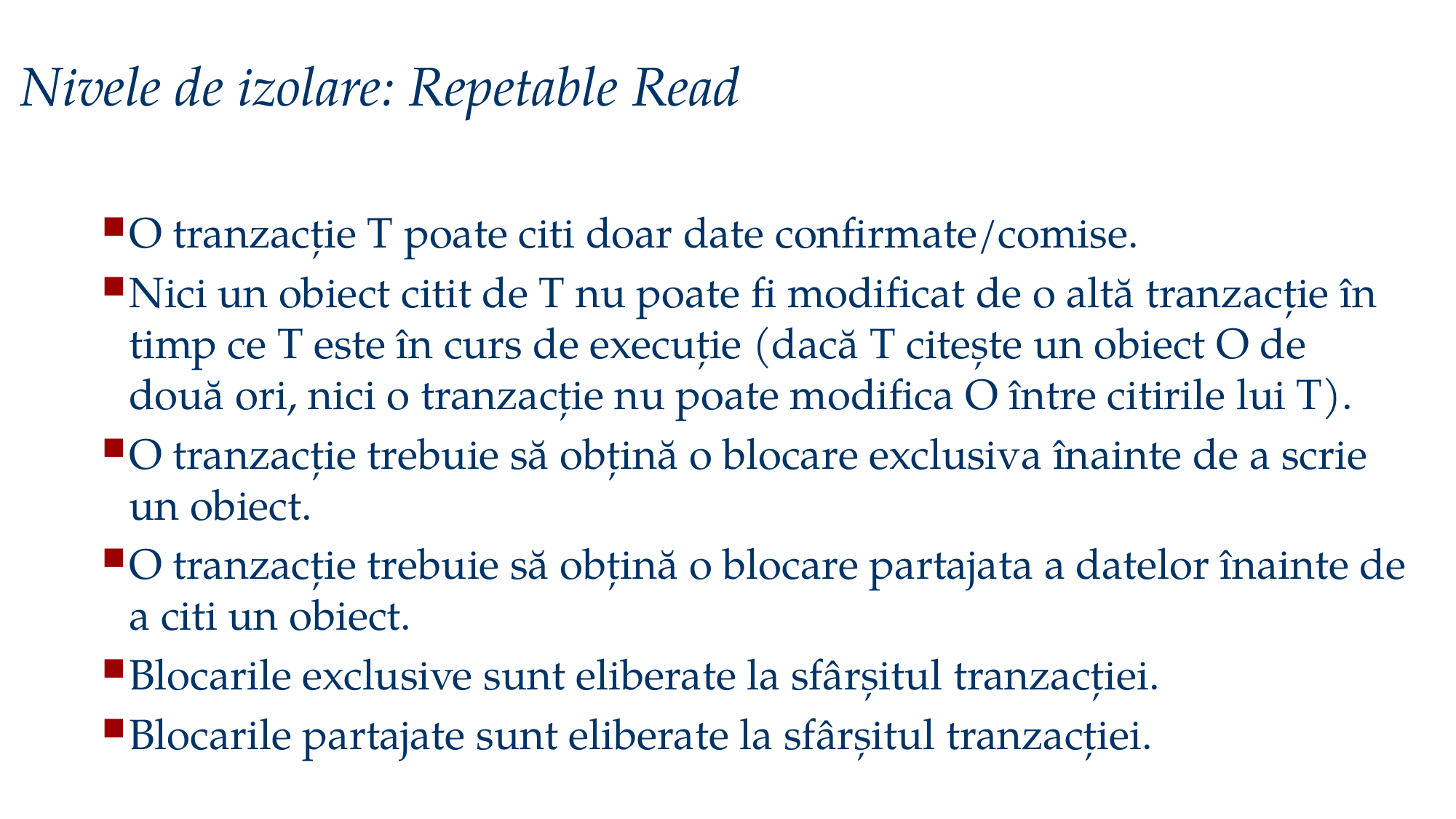

Nivele de izolare: Repetable Read
O tranzacție T poate citi doar date confirmate/comise.
Nici un obiect citit de T nu poate fi modificat de o altă tranzacție în timp ce T este în curs de execuție (dacă T citește un obiect O de două ori, nici o tranzacție nu poate modifica O între citirile lui T).
O tranzacție trebuie să obțină o blocare exclusiva înainte de a scrie un obiect.
O tranzacție trebuie să obțină o blocare partajata a datelor înainte de a citi un obiect.
Blocarile exclusive sunt eliberate la sfârșitul tranzacției.
Blocarile partajate sunt eliberate la sfârșitul tranzacției.